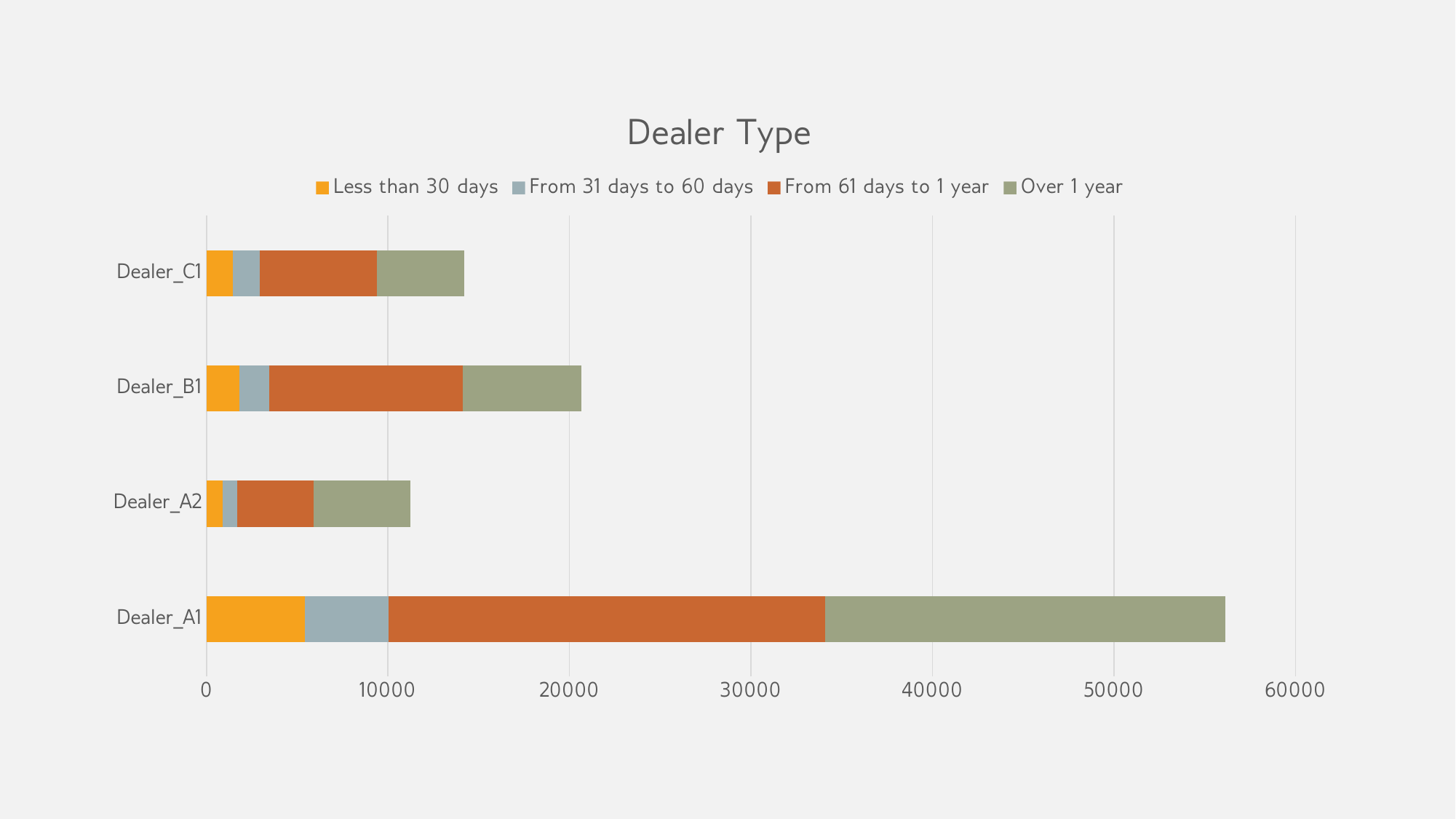

### Chart: Dealer Type

| Category | Less than 30 days | From 31 days to 60 days | From 61 days to 1 year | Over 1 year |
|---|---|---|---|---|
| Dealer_A1 | 5417.0 | 4604.0 | 24076.0 | 22035.0 |
| Dealer_A2 | 913.0 | 792.0 | 4188.0 | 5362.0 |
| Dealer_B1 | 1799.0 | 1639.0 | 10696.0 | 6536.0 |
| Dealer_C1 | 1437.0 | 1499.0 | 6444.0 | 4818.0 |